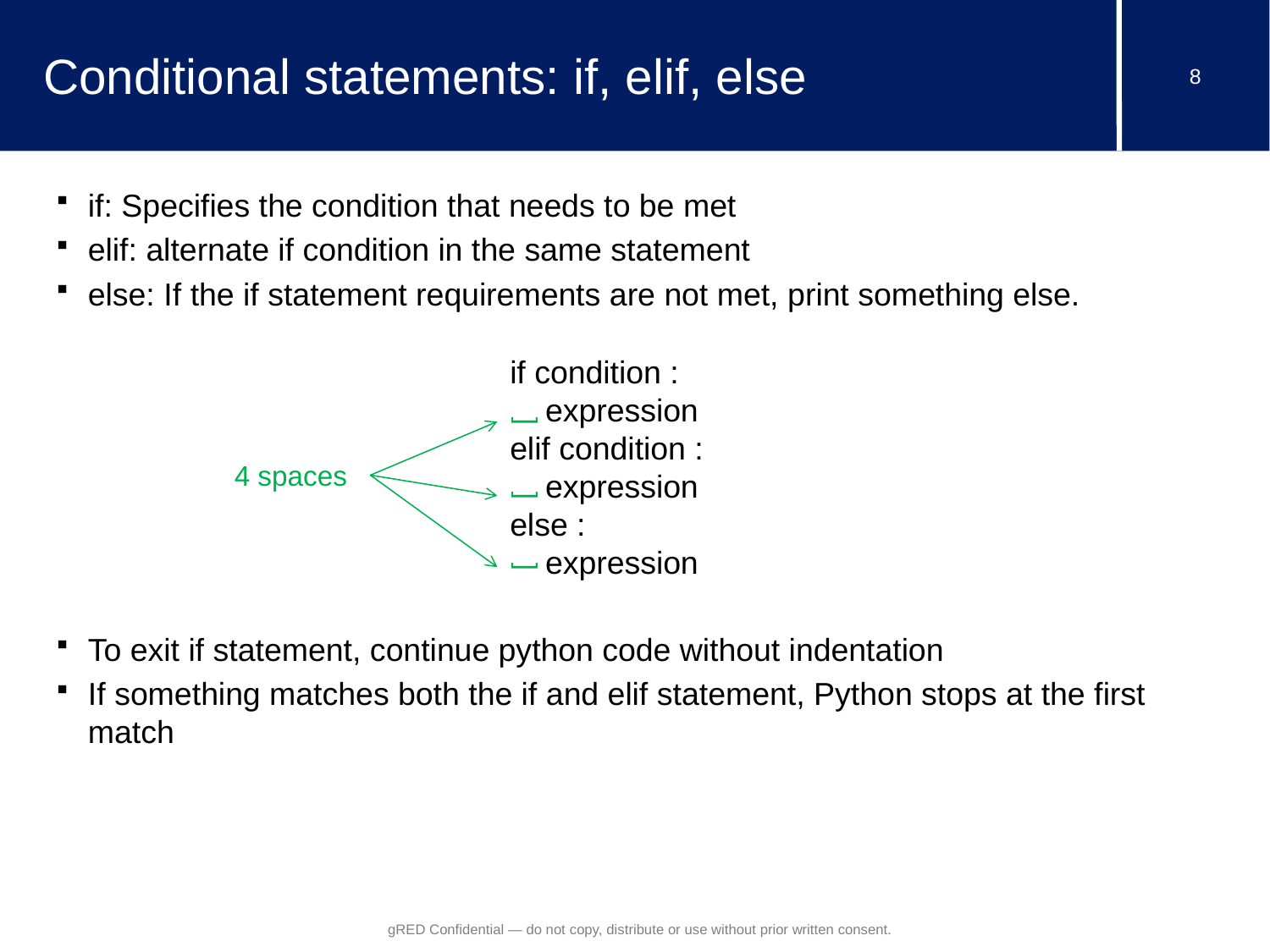

# Conditional statements: if, elif, else
if: Specifies the condition that needs to be met
elif: alternate if condition in the same statement
else: If the if statement requirements are not met, print something else.

To exit if statement, continue python code without indentation
If something matches both the if and elif statement, Python stops at the first match
if condition :
    expression
elif condition :
    expression
else :
    expression
[
4 spaces
[
[
gRED Confidential — do not copy, distribute or use without prior written consent.